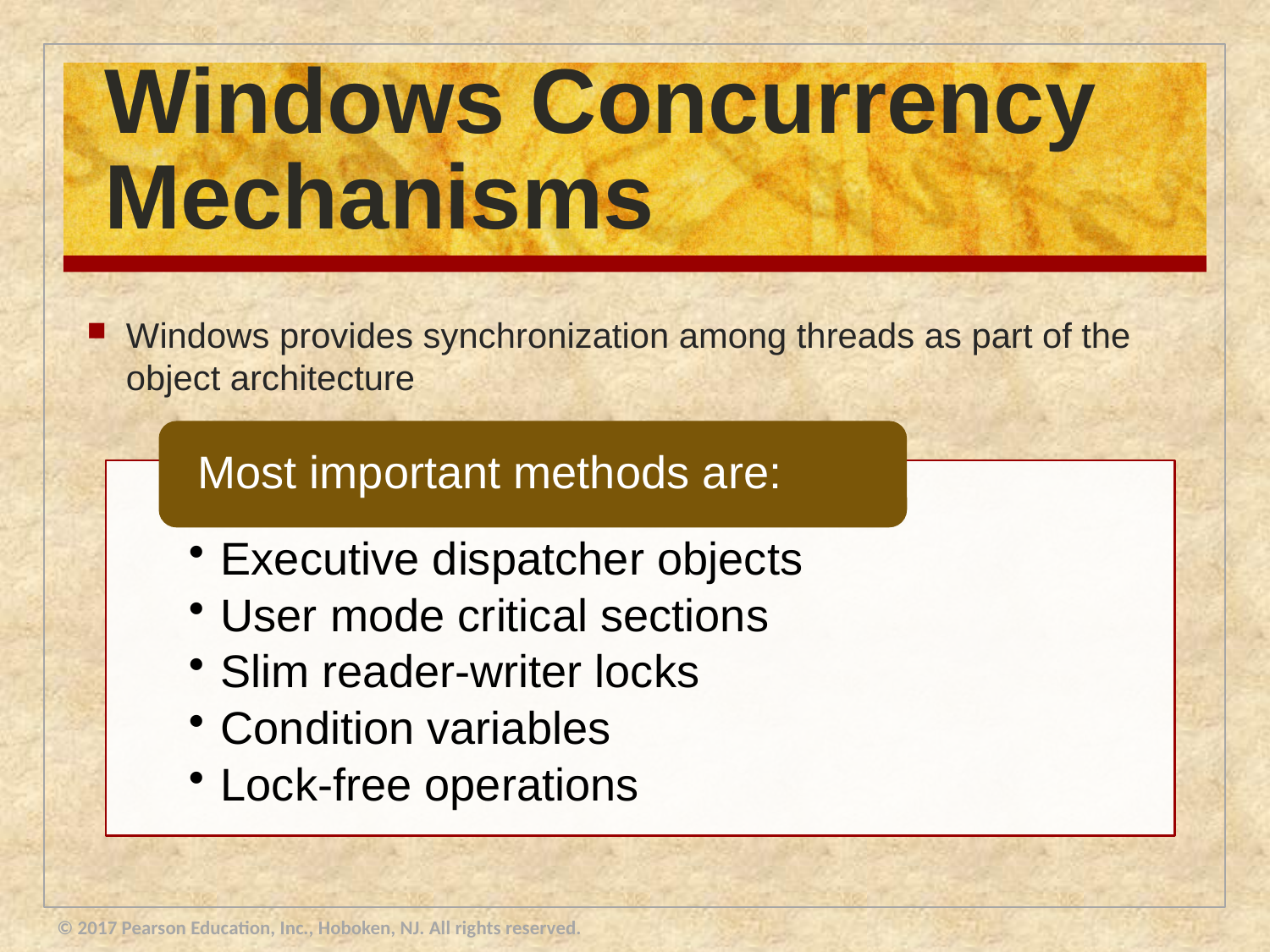

# Windows Concurrency Mechanisms
Windows provides synchronization among threads as part of the object architecture
Executive dispatcher objects
User mode critical sections
Slim reader-writer locks
Condition variables
Lock-free operations
Most important methods are:
© 2017 Pearson Education, Inc., Hoboken, NJ. All rights reserved.